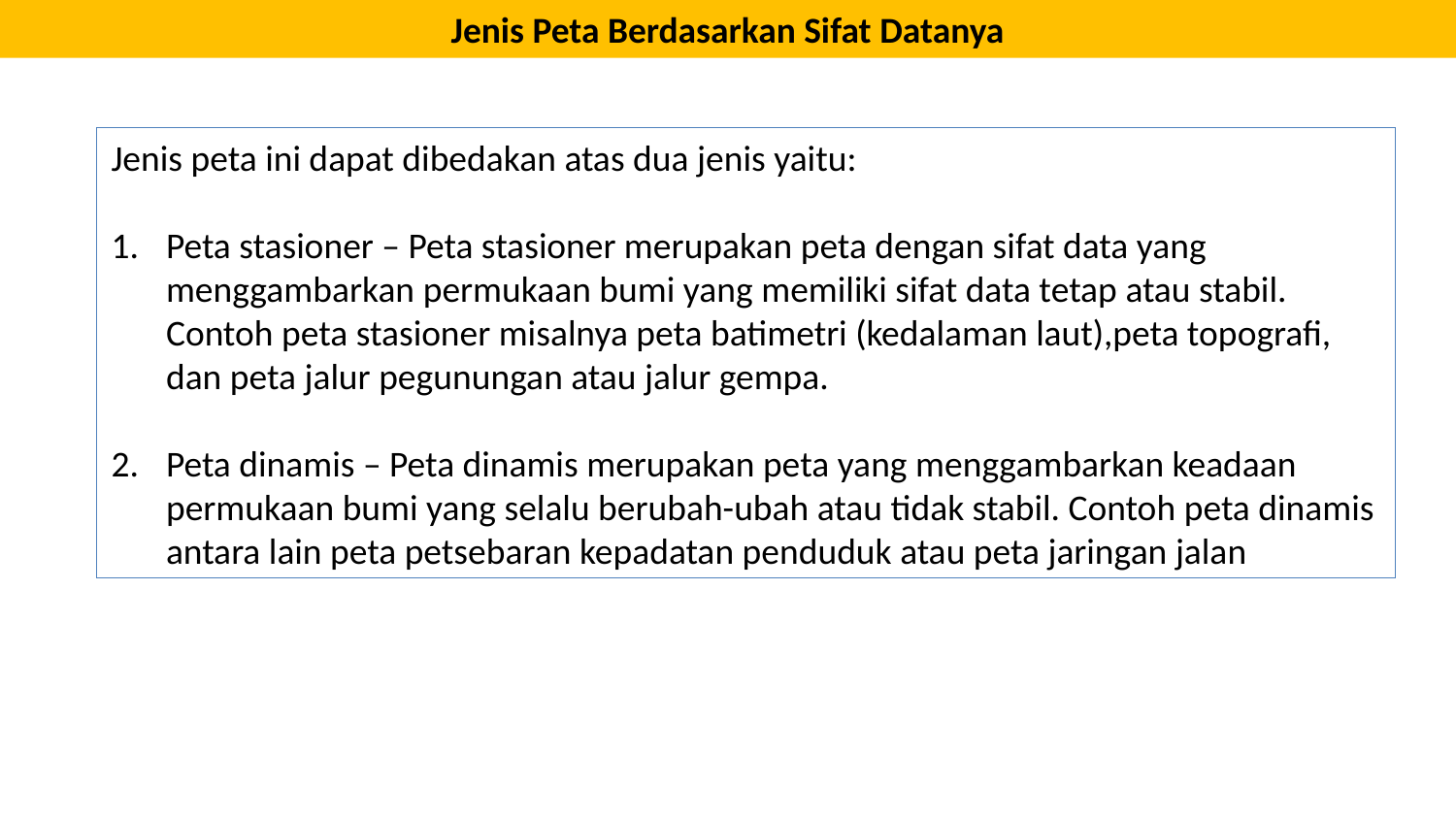

Jenis Peta Berdasarkan Sifat Datanya
Jenis peta ini dapat dibedakan atas dua jenis yaitu:

Peta stasioner – Peta stasioner merupakan peta dengan sifat data yang menggambarkan permukaan bumi yang memiliki sifat data tetap atau stabil. Contoh peta stasioner misalnya peta batimetri (kedalaman laut),peta topografi, dan peta jalur pegunungan atau jalur gempa.

Peta dinamis – Peta dinamis merupakan peta yang menggambarkan keadaan permukaan bumi yang selalu berubah-ubah atau tidak stabil. Contoh peta dinamis antara lain peta petsebaran kepadatan penduduk atau peta jaringan jalan